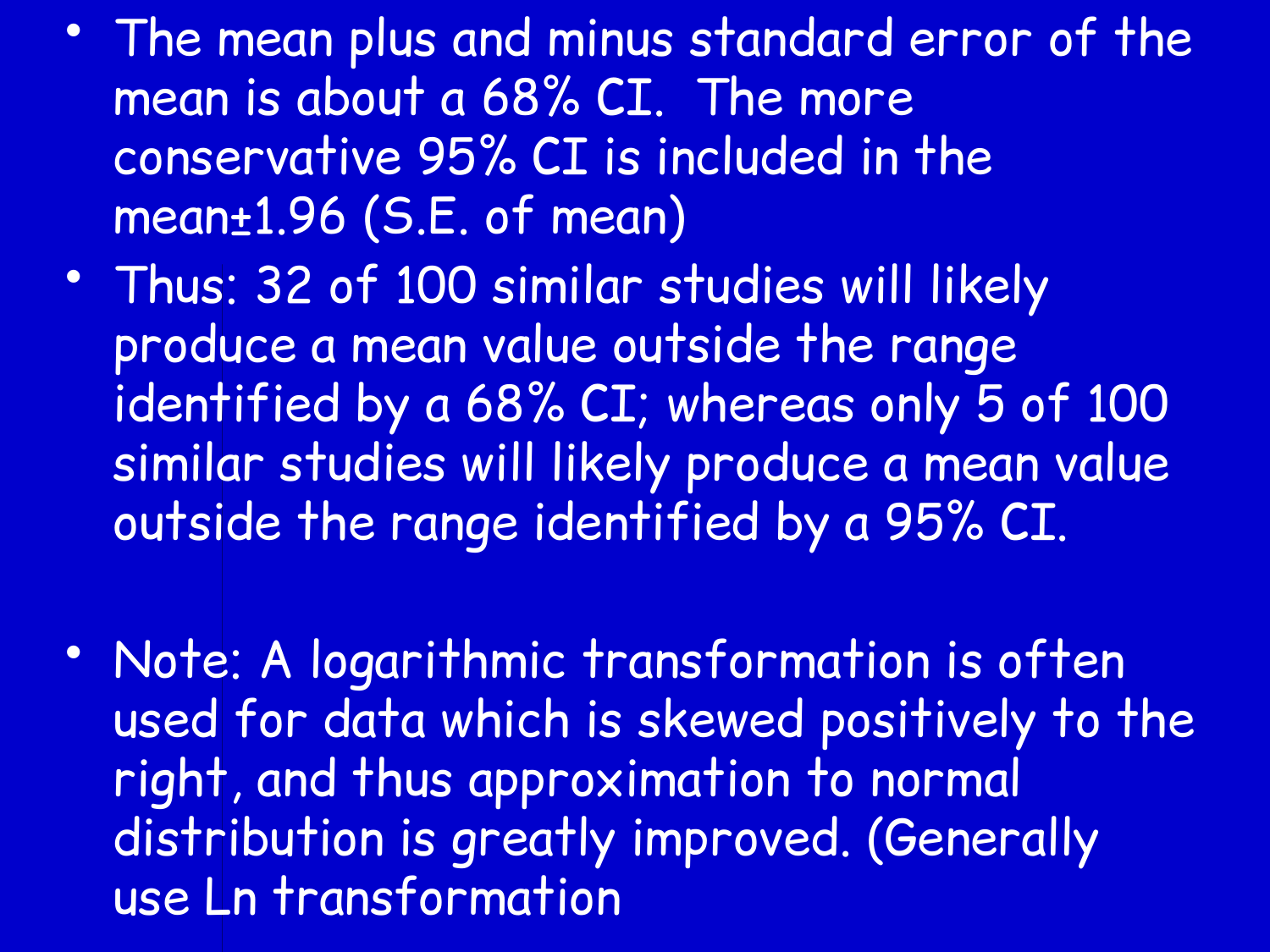

The mean plus and minus standard error of the mean is about a 68% CI.  The more conservative 95% CI is included in the mean±1.96 (S.E. of mean)
Thus: 32 of 100 similar studies will likely produce a mean value outside the range identified by a 68% CI; whereas only 5 of 100 similar studies will likely produce a mean value outside the range identified by a 95% CI.

Note: A logarithmic transformation is often used for data which is skewed positively to the right, and thus approximation to normal distribution is greatly improved. (Generally  use Ln transformation